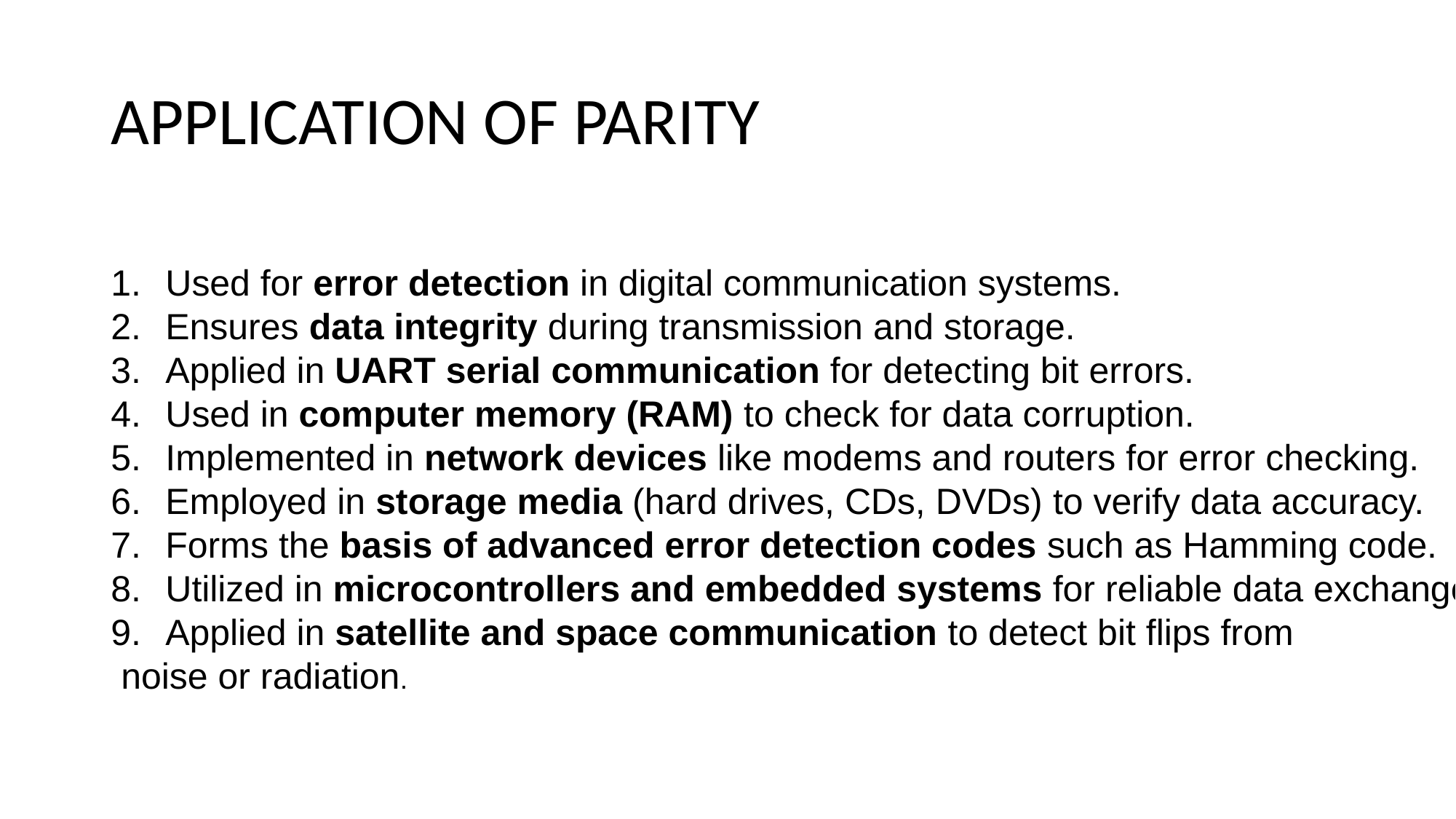

# APPLICATION OF PARITY
Used for error detection in digital communication systems.
Ensures data integrity during transmission and storage.
Applied in UART serial communication for detecting bit errors.
Used in computer memory (RAM) to check for data corruption.
Implemented in network devices like modems and routers for error checking.
Employed in storage media (hard drives, CDs, DVDs) to verify data accuracy.
Forms the basis of advanced error detection codes such as Hamming code.
Utilized in microcontrollers and embedded systems for reliable data exchange.
Applied in satellite and space communication to detect bit flips from
 noise or radiation.